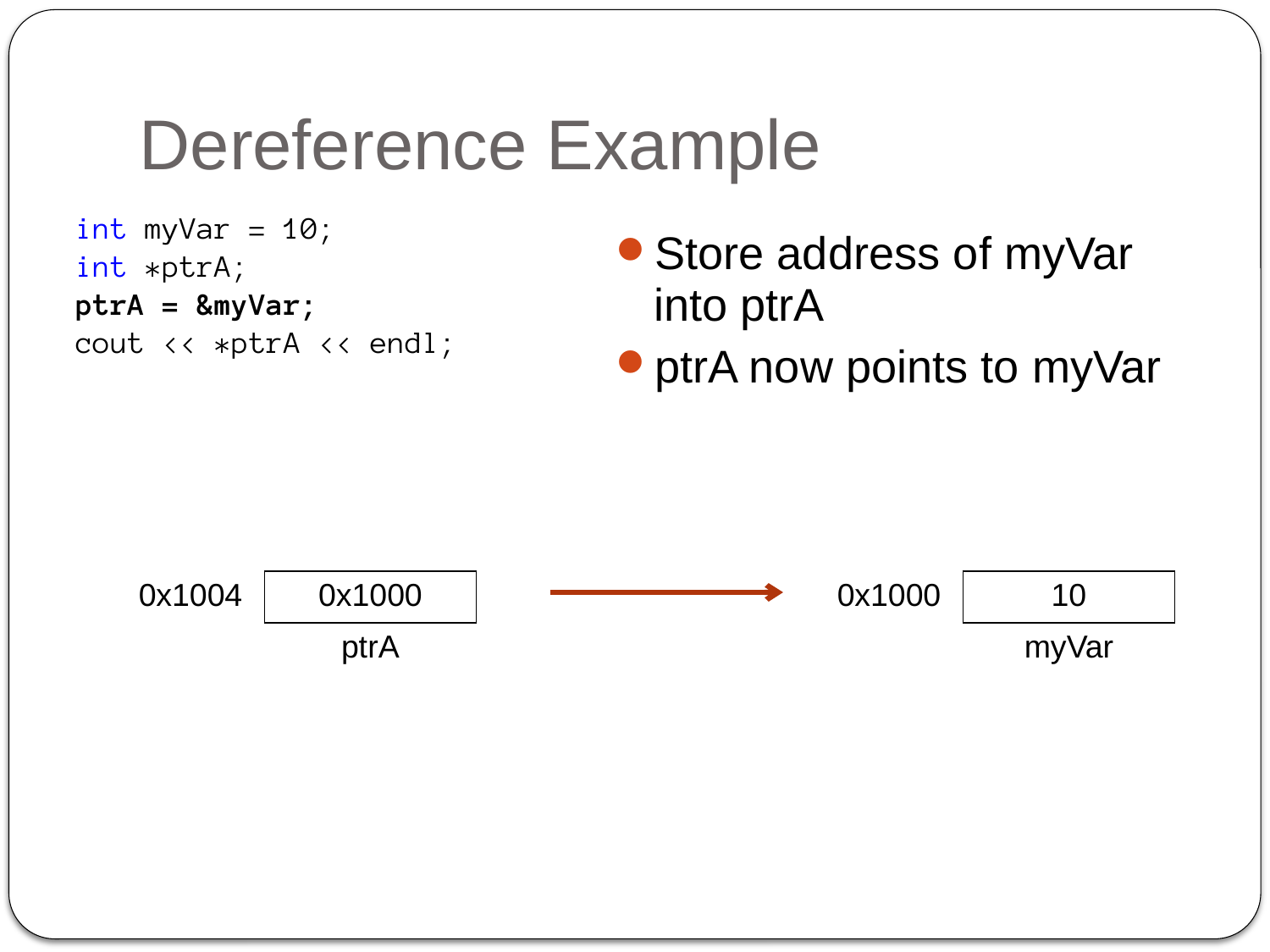

# Dereference Example
int myVar = 10;
int *ptrA;
ptrA = &myVar;
cout << *ptrA << endl;

Store address of myVar into ptrA
ptrA now points to myVar

| 0x1004 | 0x1000 |
| --- | --- |
|  | ptrA |
| 0x1000 | 10 |
| --- | --- |
|  | myVar |